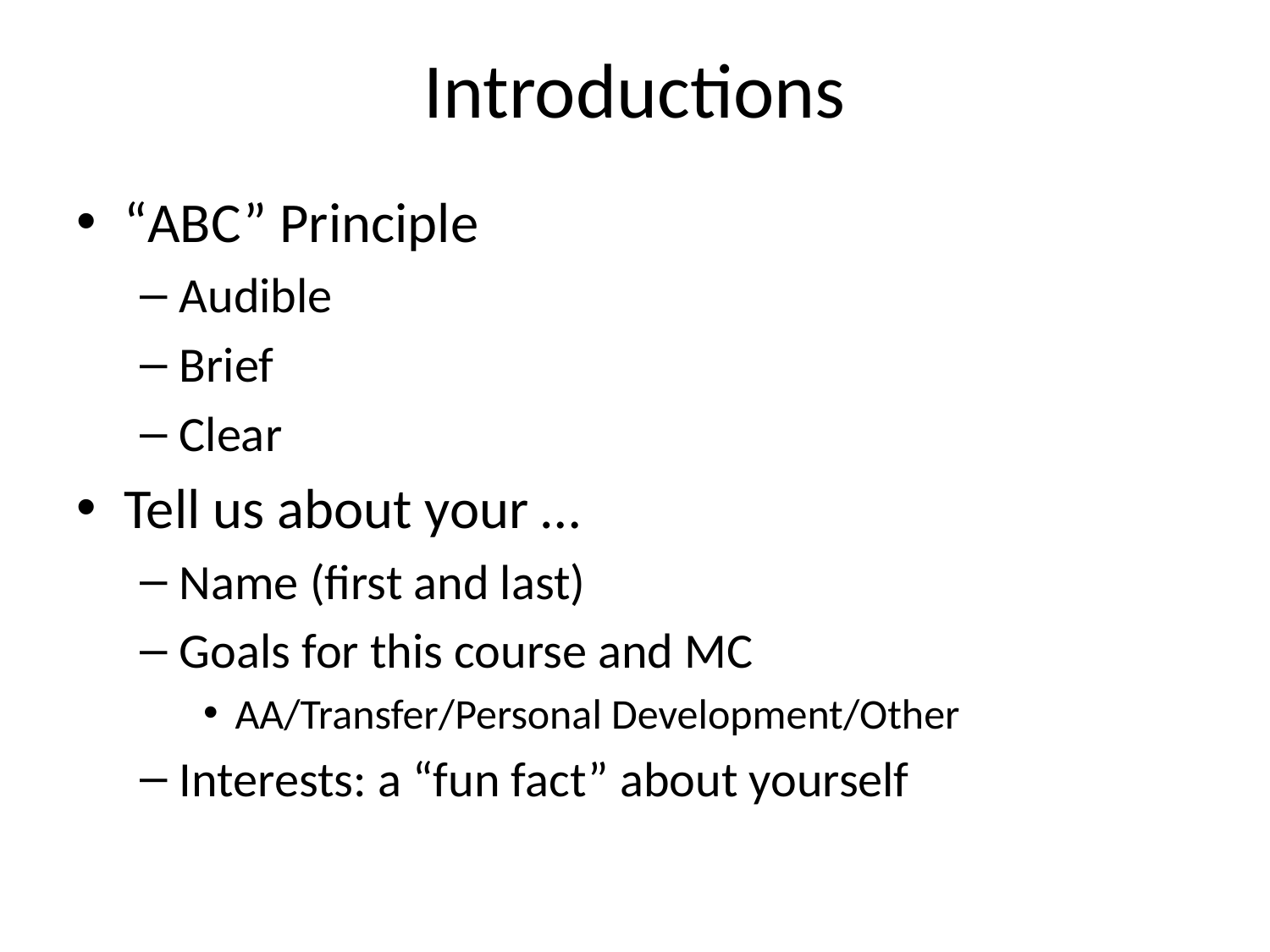

# Introductions
“ABC” Principle
Audible
Brief
Clear
Tell us about your …
Name (first and last)
Goals for this course and MC
AA/Transfer/Personal Development/Other
Interests: a “fun fact” about yourself